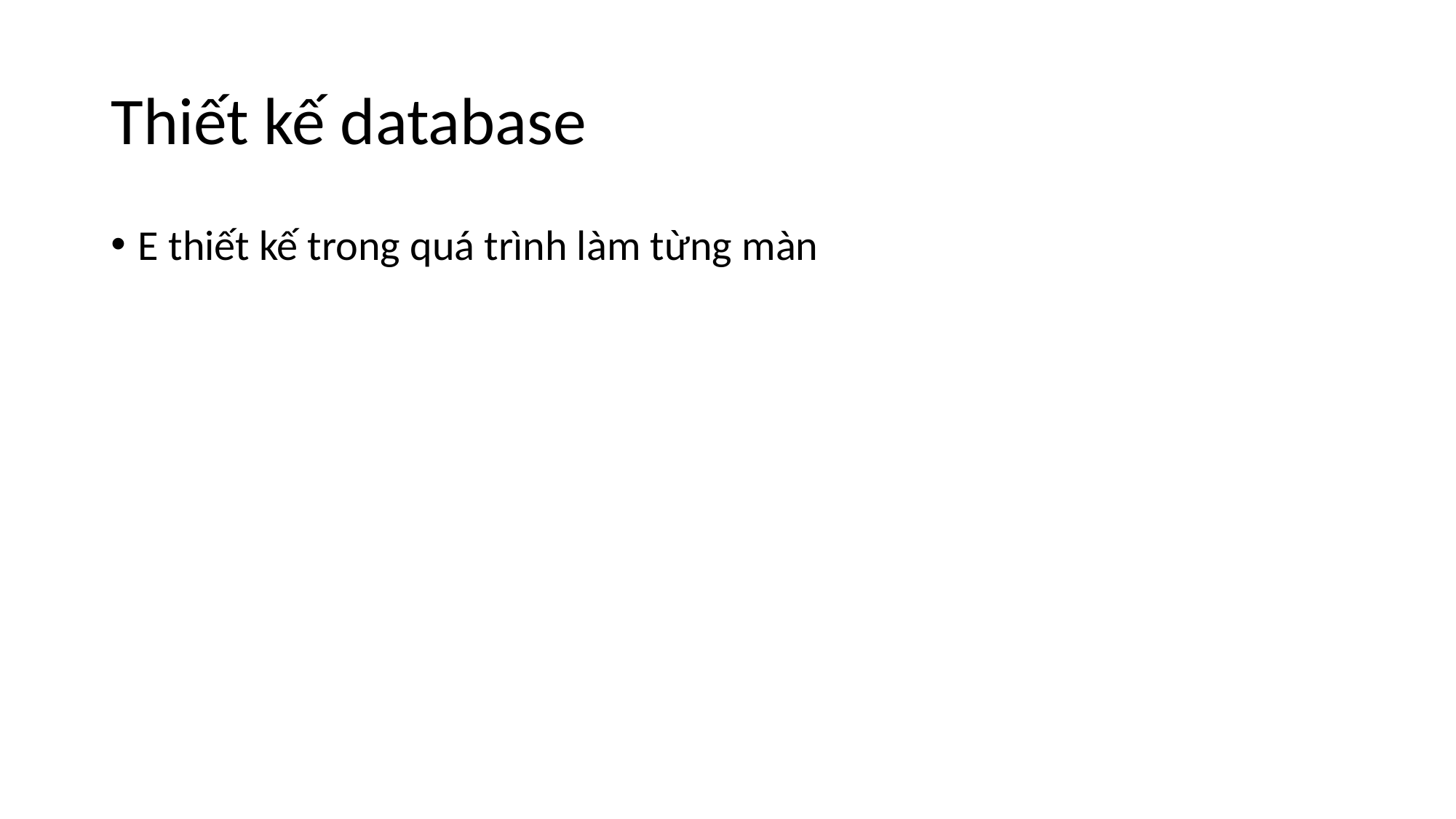

# Thiết kế database
E thiết kế trong quá trình làm từng màn